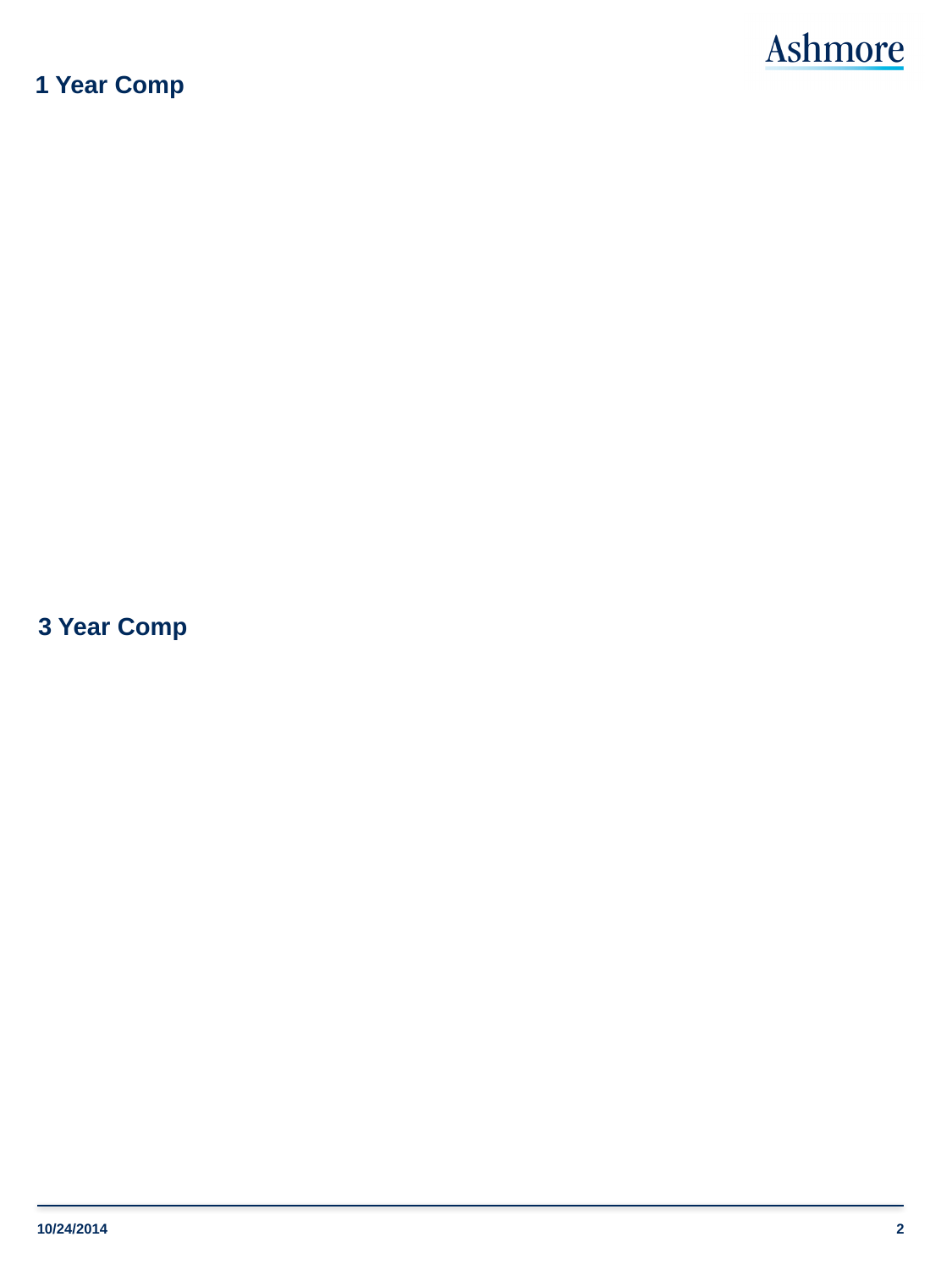

# 1 Year Comp
3 Year Comp
2
10/24/2014